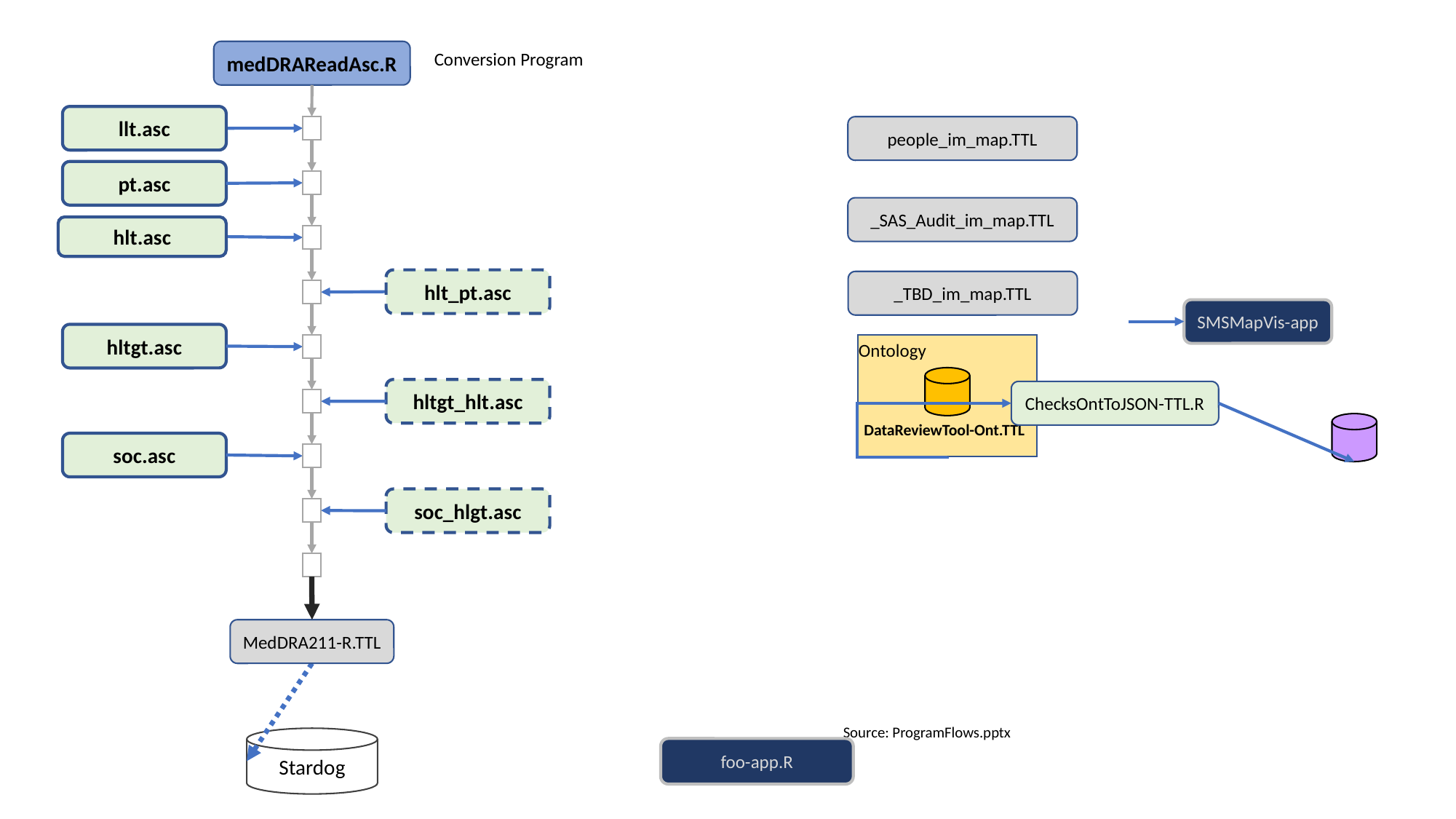

medDRAReadAsc.R
Conversion Program
llt.asc
people_im_map.TTL

pt.asc

_SAS_Audit_im_map.TTL
hlt.asc

hlt_pt.asc
_TBD_im_map.TTL

SMSMapVis-app
hltgt.asc
Ontology

DataReviewTool-Ont.TTL
hltgt_hlt.asc
ChecksOntToJSON-TTL.R

soc.asc

soc_hlgt.asc

MedDRA211-R.TTL
Source: ProgramFlows.pptx
Stardog
foo-app.R